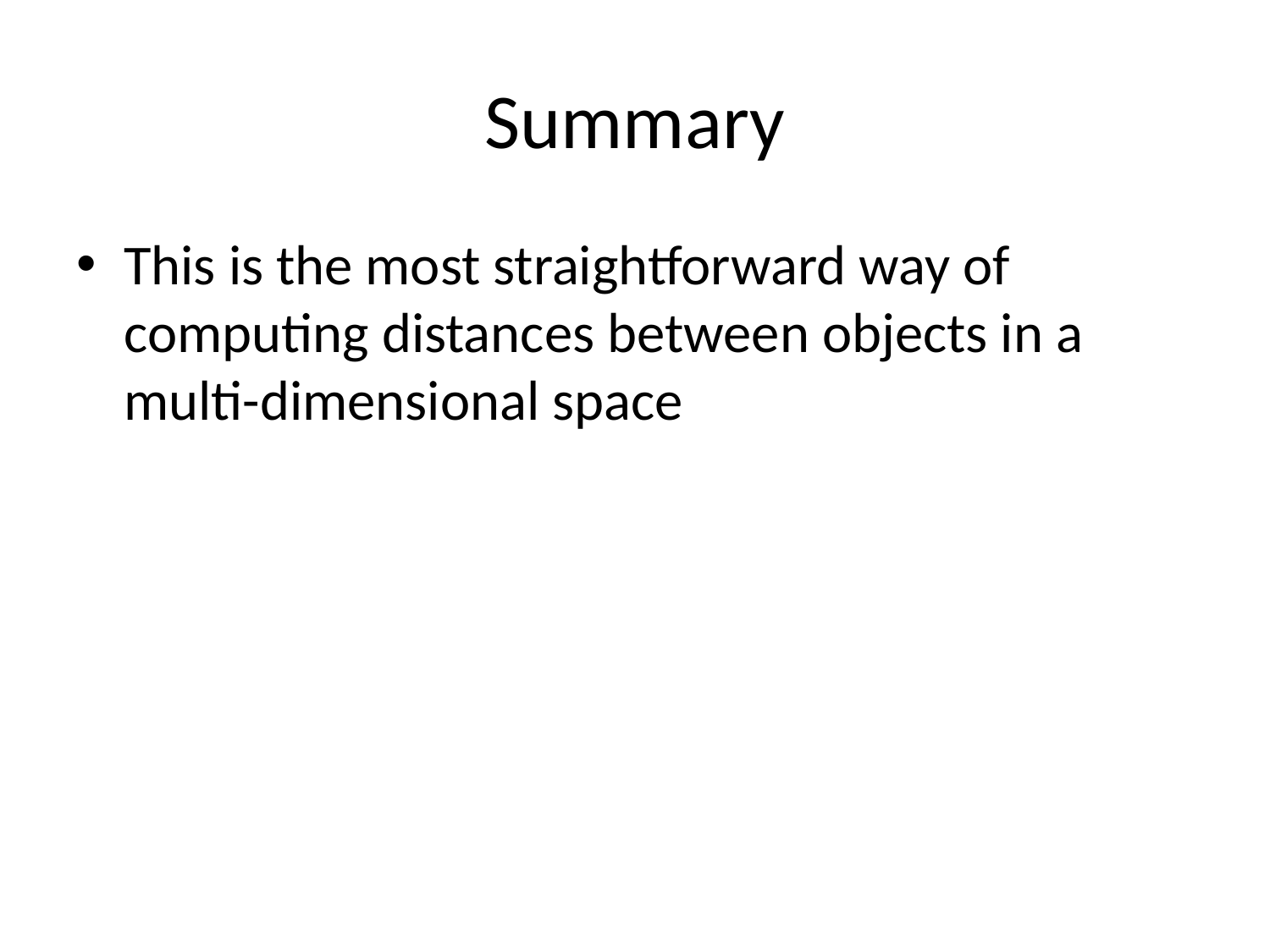

# Summary
This is the most straightforward way of computing distances between objects in a multi-dimensional space